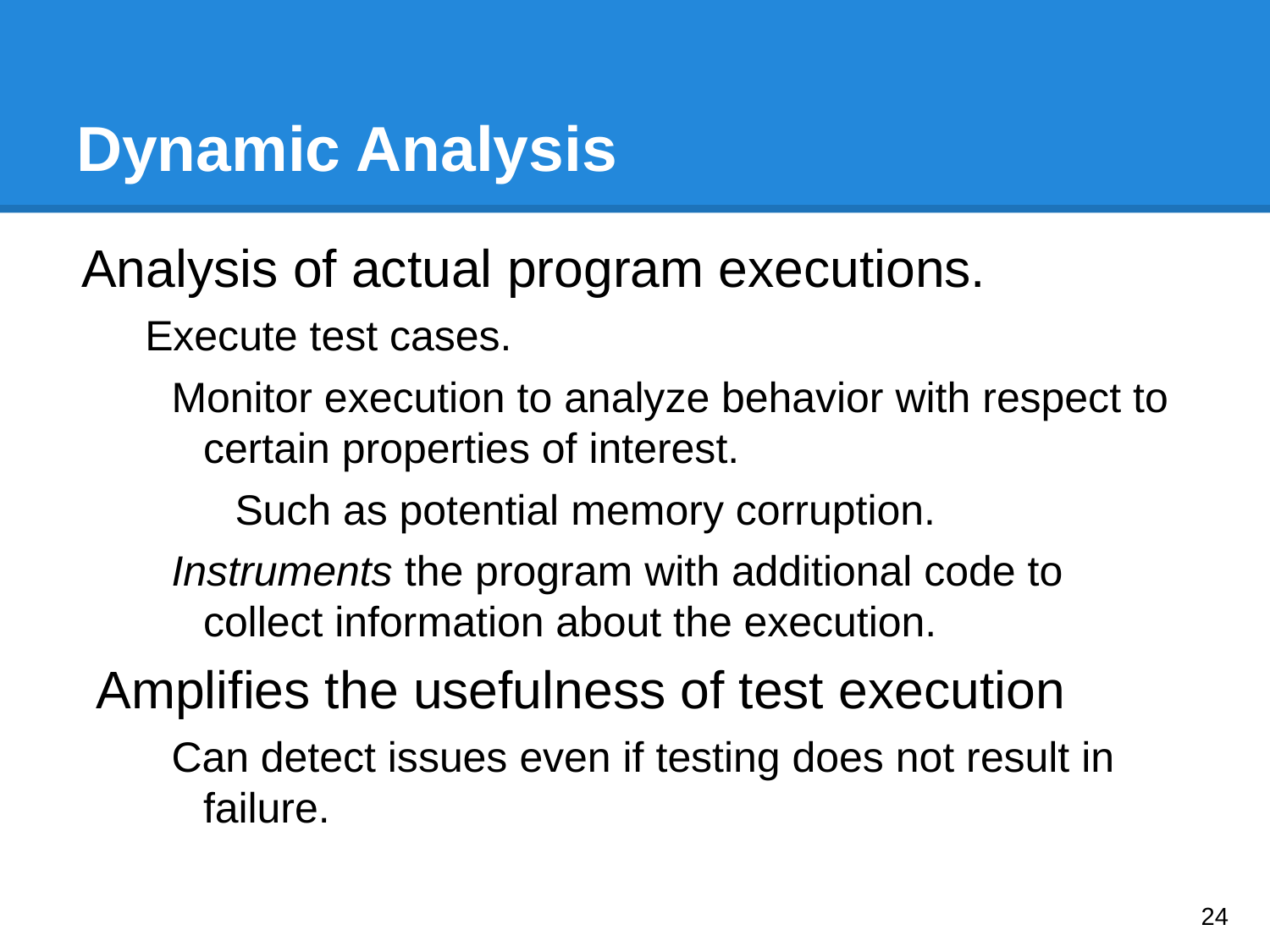

# Dynamic Analysis
Analysis of actual program executions.
Execute test cases.
Monitor execution to analyze behavior with respect to certain properties of interest.
Such as potential memory corruption.
Instruments the program with additional code to collect information about the execution.
 Amplifies the usefulness of test execution
Can detect issues even if testing does not result in failure.
24